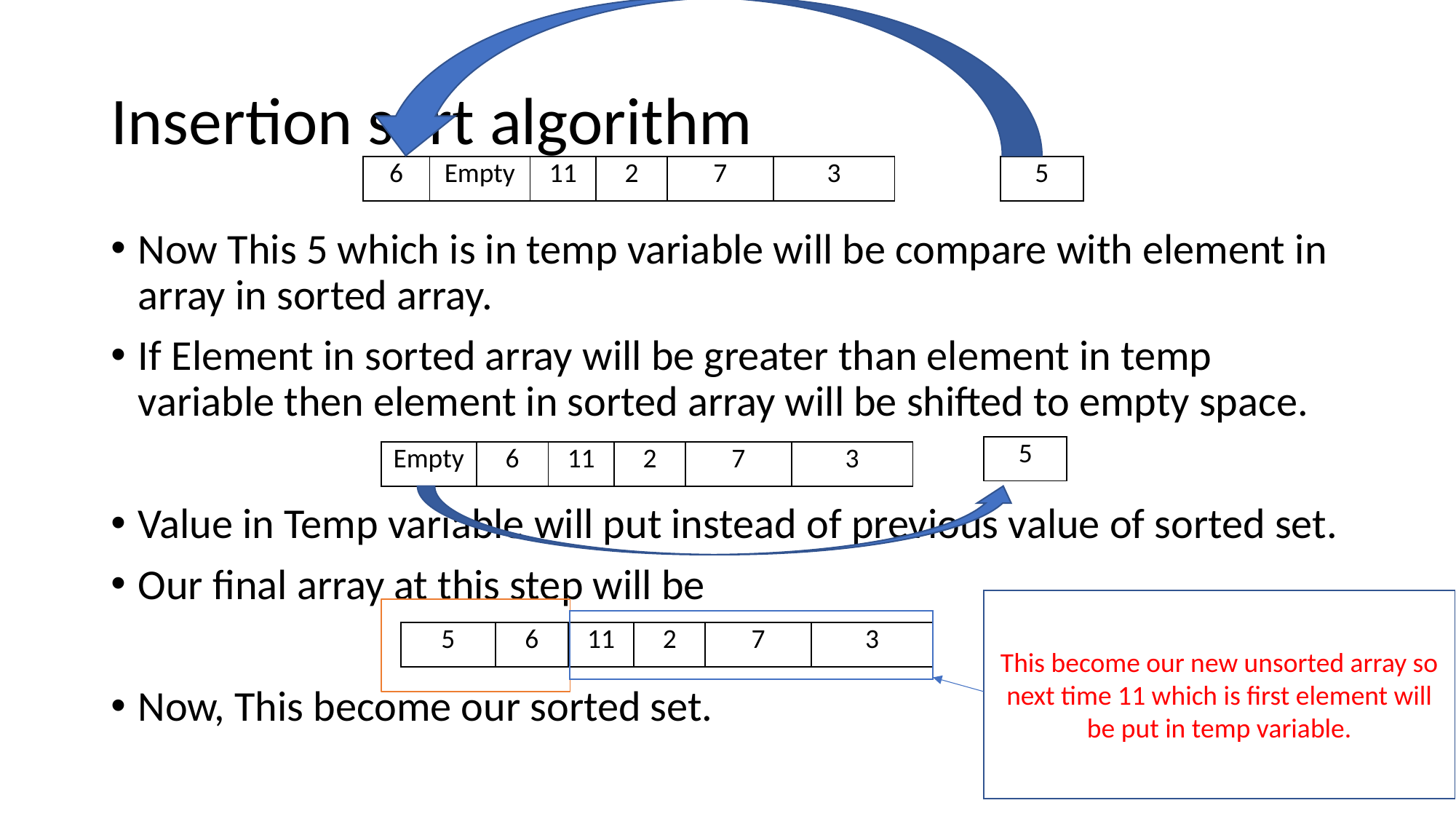

# Insertion sort algorithm
| 6 | Empty | 11 | 2 | 7 | 3 |
| --- | --- | --- | --- | --- | --- |
| 5 |
| --- |
Now This 5 which is in temp variable will be compare with element in array in sorted array.
If Element in sorted array will be greater than element in temp variable then element in sorted array will be shifted to empty space.

Value in Temp variable will put instead of previous value of sorted set.
Our final array at this step will be

Now, This become our sorted set.
| 5 |
| --- |
| Empty | 6 | 11 | 2 | 7 | 3 |
| --- | --- | --- | --- | --- | --- |

This become our new unsorted array so next time 11 which is first element will be put in temp variable.

| 5 | 6 | 11 | 2 | 7 | 3 |
| --- | --- | --- | --- | --- | --- |